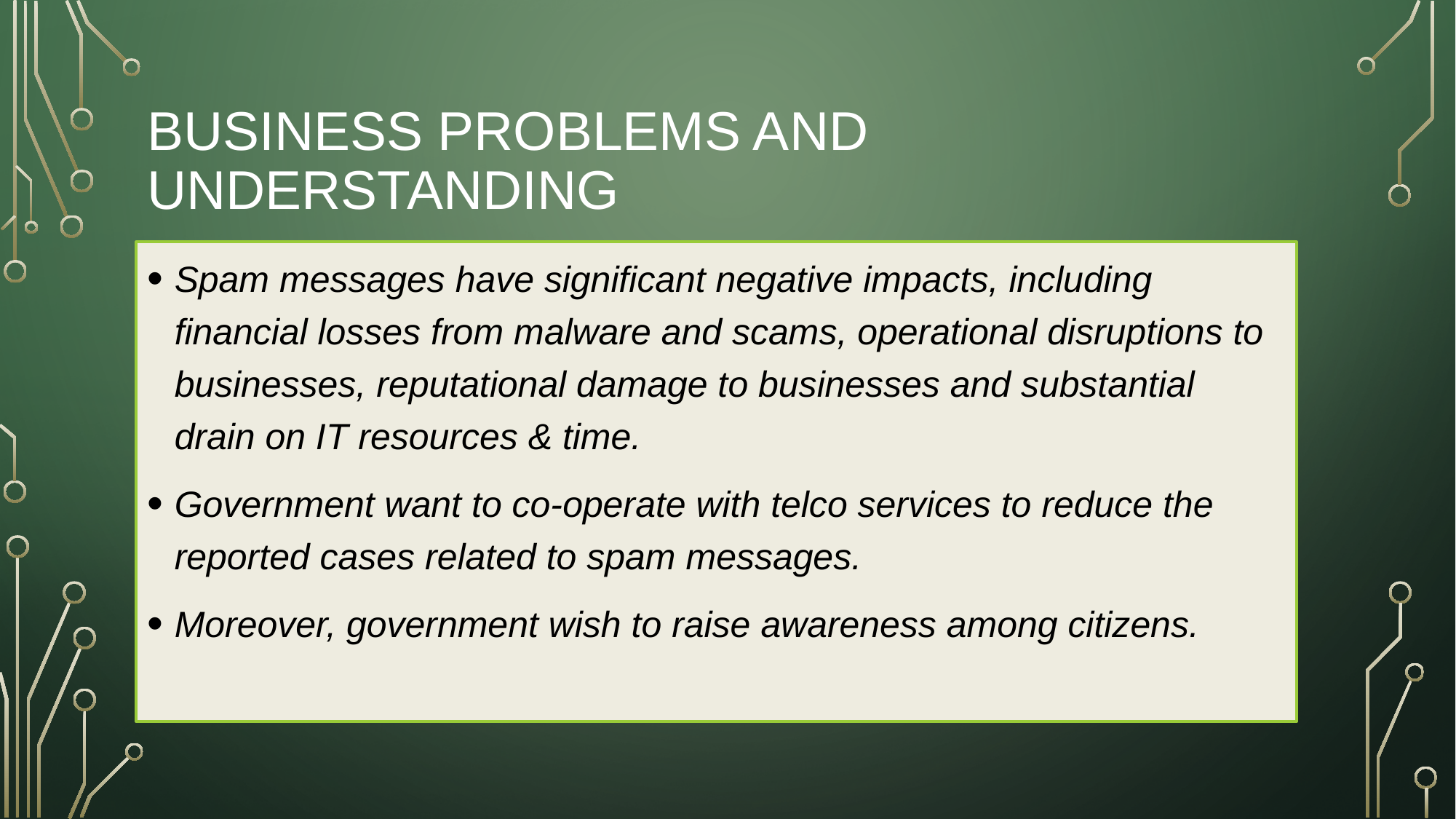

# Business Problems and Understanding
Spam messages have significant negative impacts, including financial losses from malware and scams, operational disruptions to businesses, reputational damage to businesses and substantial drain on IT resources & time.
Government want to co-operate with telco services to reduce the reported cases related to spam messages.
Moreover, government wish to raise awareness among citizens.